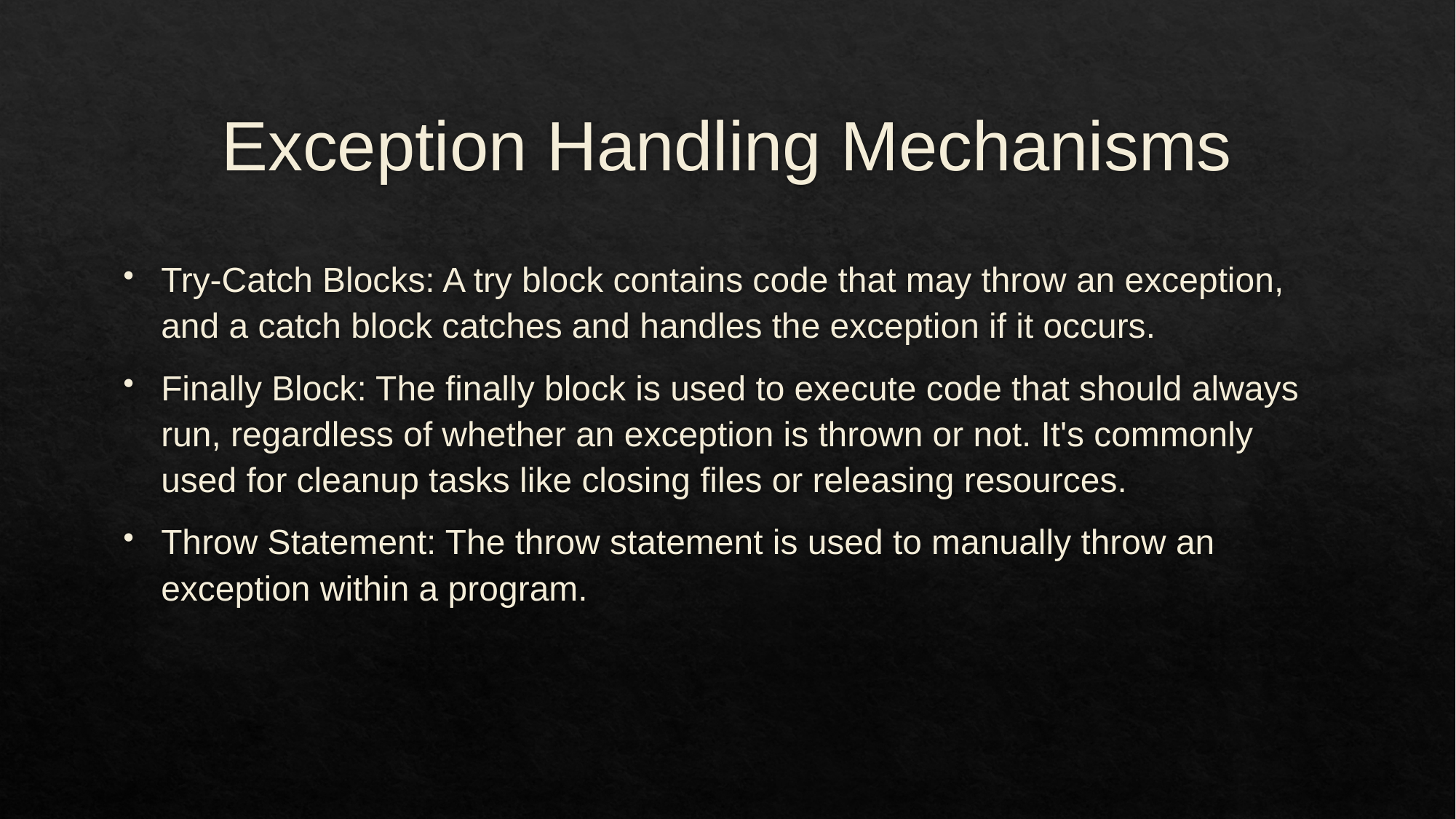

# Exception Handling Mechanisms
Try-Catch Blocks: A try block contains code that may throw an exception, and a catch block catches and handles the exception if it occurs.
Finally Block: The finally block is used to execute code that should always run, regardless of whether an exception is thrown or not. It's commonly used for cleanup tasks like closing files or releasing resources.
Throw Statement: The throw statement is used to manually throw an exception within a program.